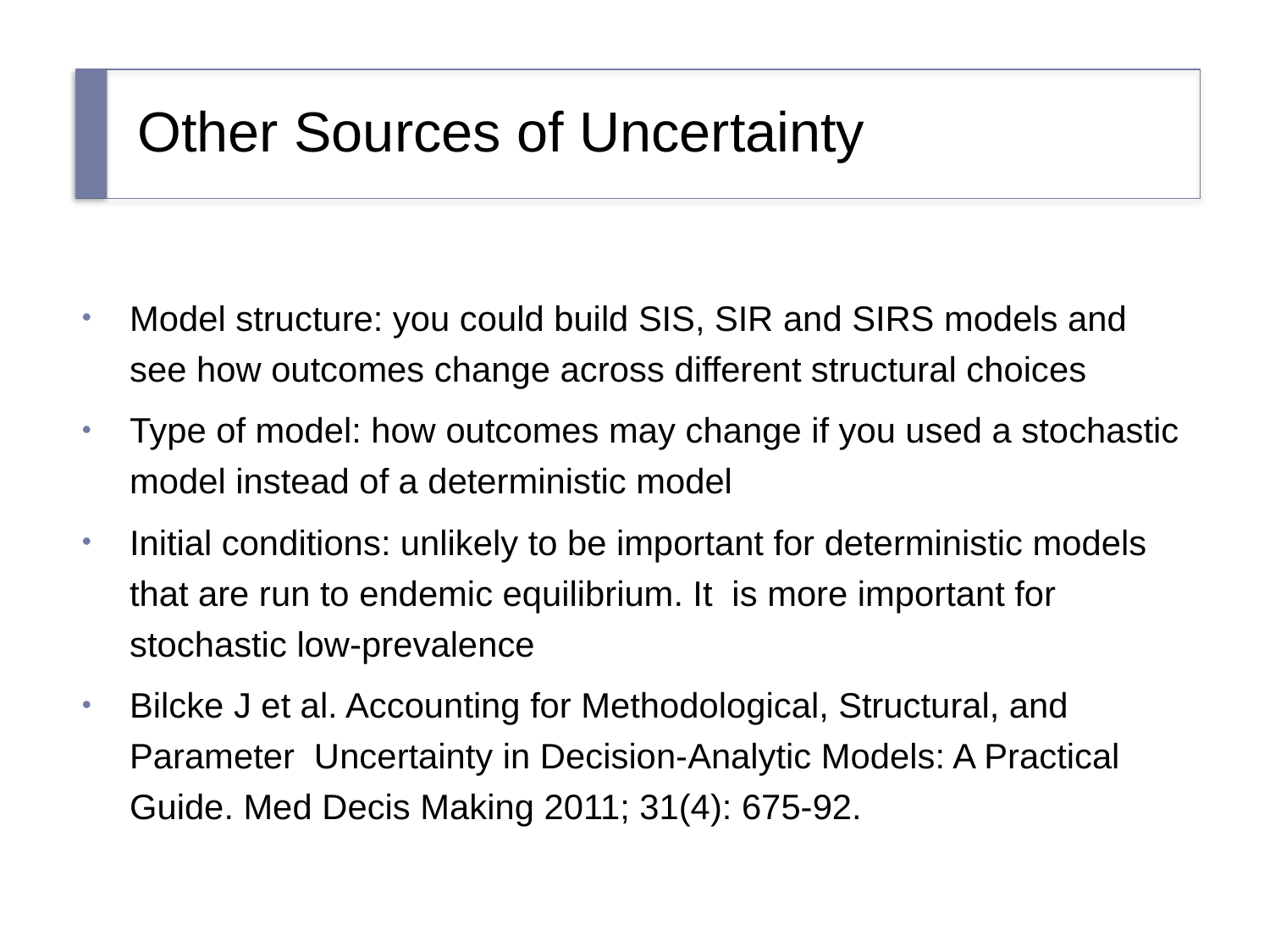

# Other Sources of Uncertainty
Model structure: you could build SIS, SIR and SIRS models and see how outcomes change across different structural choices
Type of model: how outcomes may change if you used a stochastic model instead of a deterministic model
Initial conditions: unlikely to be important for deterministic models that are run to endemic equilibrium. It  is more important for stochastic low-prevalence
Bilcke J et al. Accounting for Methodological, Structural, and Parameter  Uncertainty in Decision-Analytic Models: A Practical Guide. Med Decis Making 2011; 31(4): 675-92.